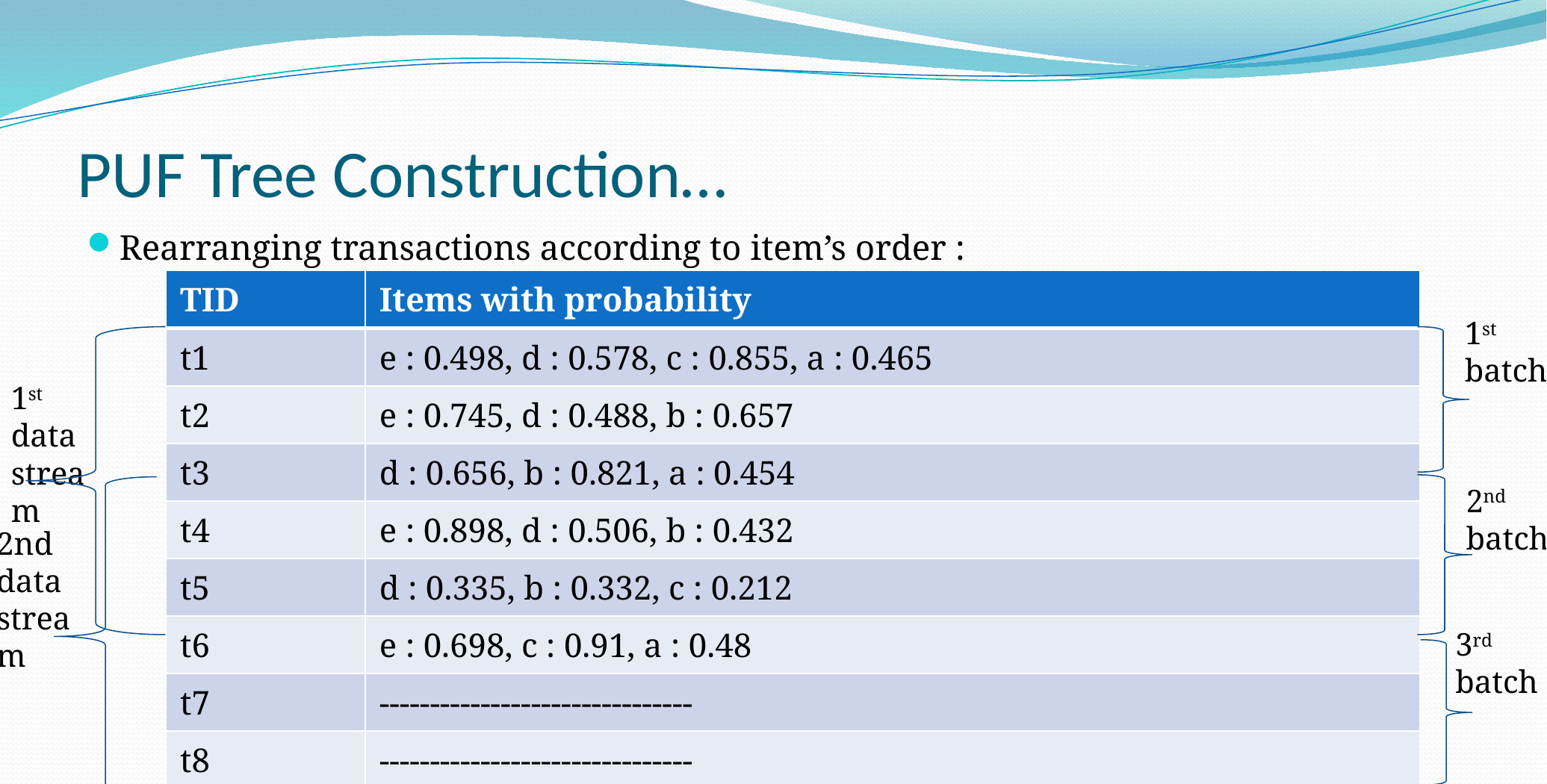

# PUF Tree Construction…
Rearranging transactions according to item’s order :
| TID | Items with probability |
| --- | --- |
| t1 | e : 0.498, d : 0.578, c : 0.855, a : 0.465 |
| t2 | e : 0.745, d : 0.488, b : 0.657 |
| t3 | d : 0.656, b : 0.821, a : 0.454 |
| t4 | e : 0.898, d : 0.506, b : 0.432 |
| t5 | d : 0.335, b : 0.332, c : 0.212 |
| t6 | e : 0.698, c : 0.91, a : 0.48 |
| t7 | ------------------------------- |
| t8 | ------------------------------- |
| t9 | ------------------------------- |
1st batch

1st data stream

2nd batch

2nd data stream
3rd  batch